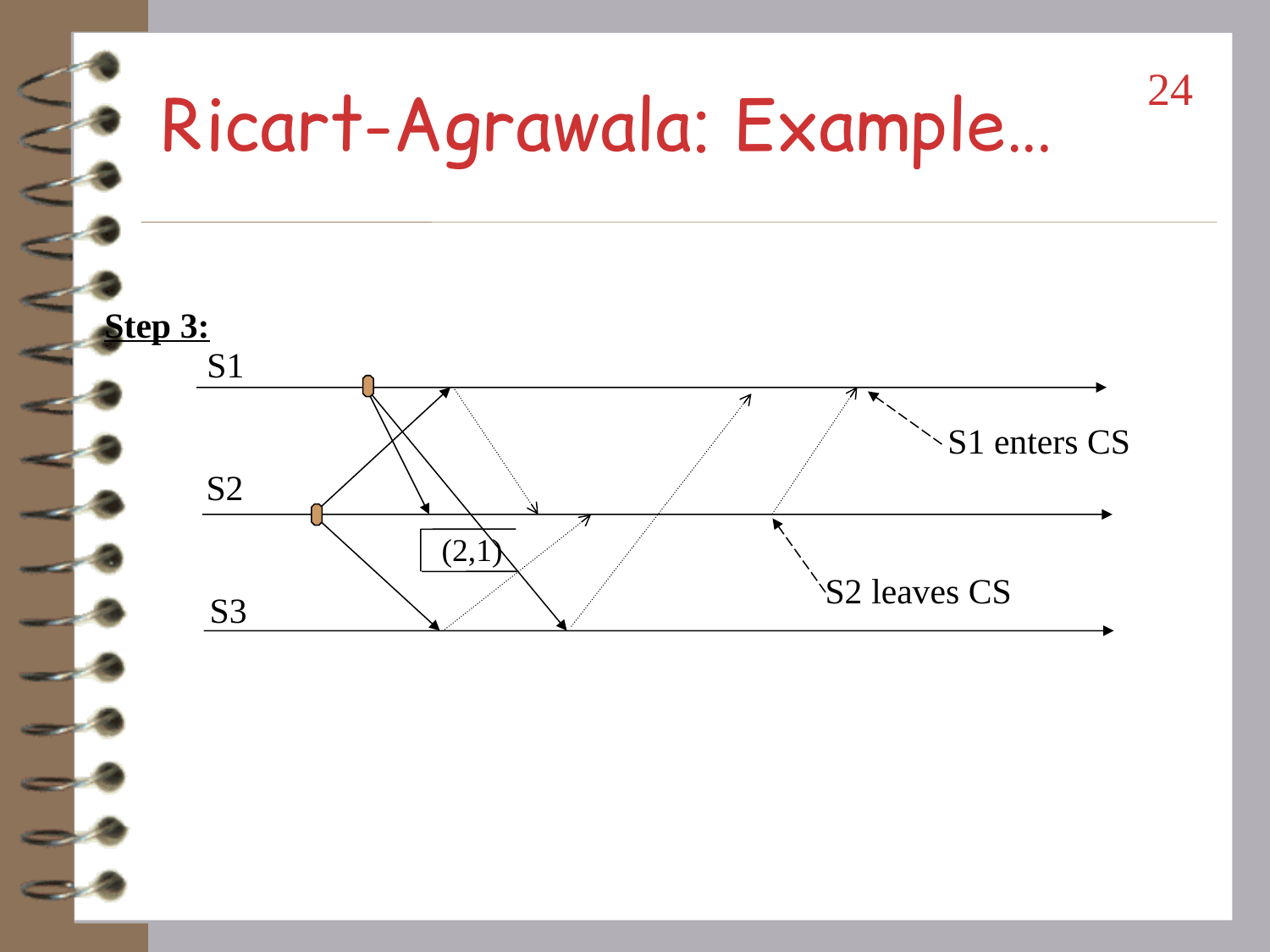

# Ricart-Agrawala: Example…
24
Step 3:
S1

S1 enters CS
S2

(2,1)

S2 leaves CS

S3